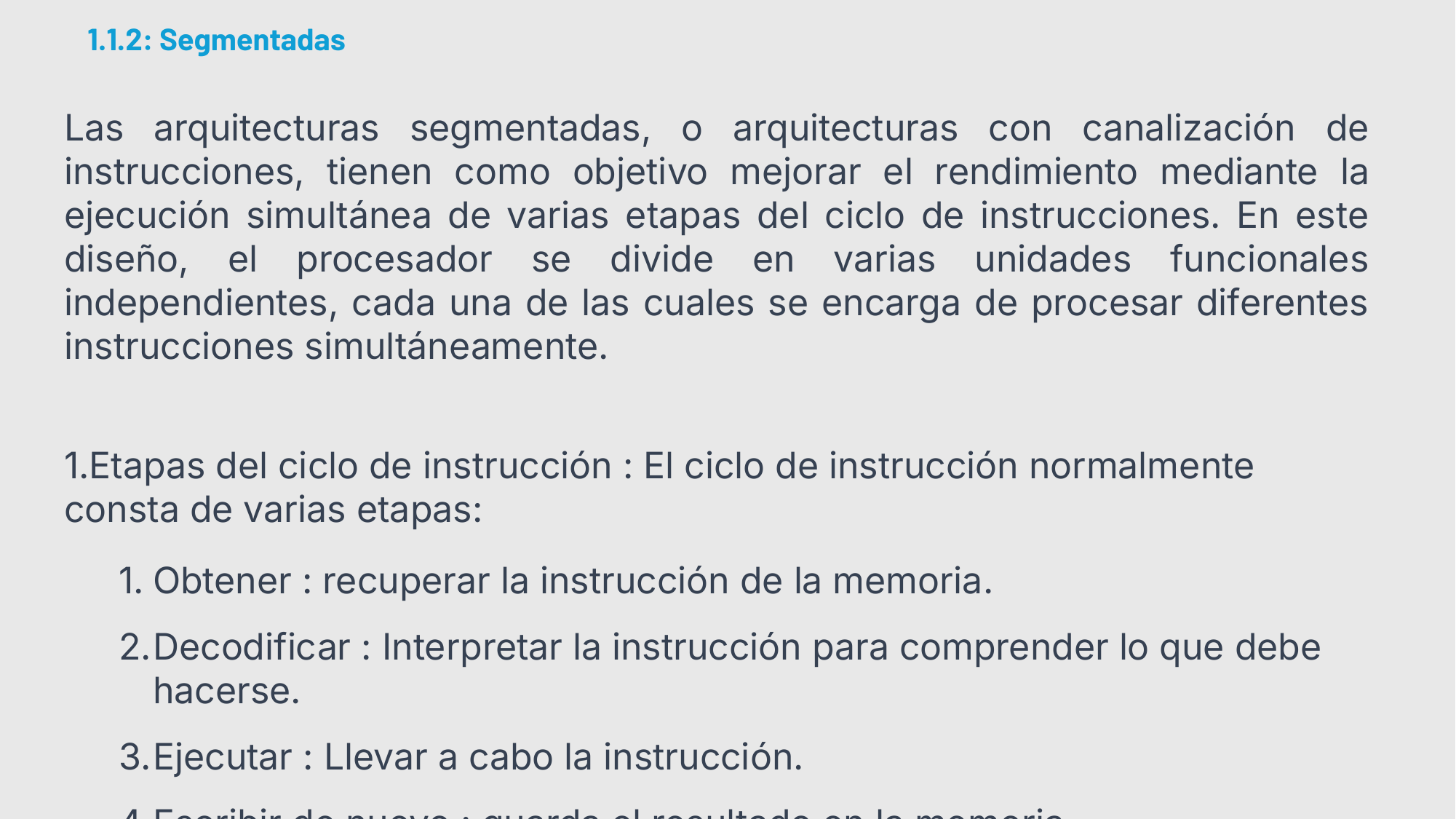

# 1.1.2: Segmentadas
Las arquitecturas segmentadas, o arquitecturas con canalización de instrucciones, tienen como objetivo mejorar el rendimiento mediante la ejecución simultánea de varias etapas del ciclo de instrucciones. En este diseño, el procesador se divide en varias unidades funcionales independientes, cada una de las cuales se encarga de procesar diferentes instrucciones simultáneamente.

Etapas del ciclo de instrucción : El ciclo de instrucción normalmente consta de varias etapas:
Obtener : recuperar la instrucción de la memoria.
Decodificar : Interpretar la instrucción para comprender lo que debe hacerse.
Ejecutar : Llevar a cabo la instrucción.
Escribir de nuevo : guarda el resultado en la memoria.